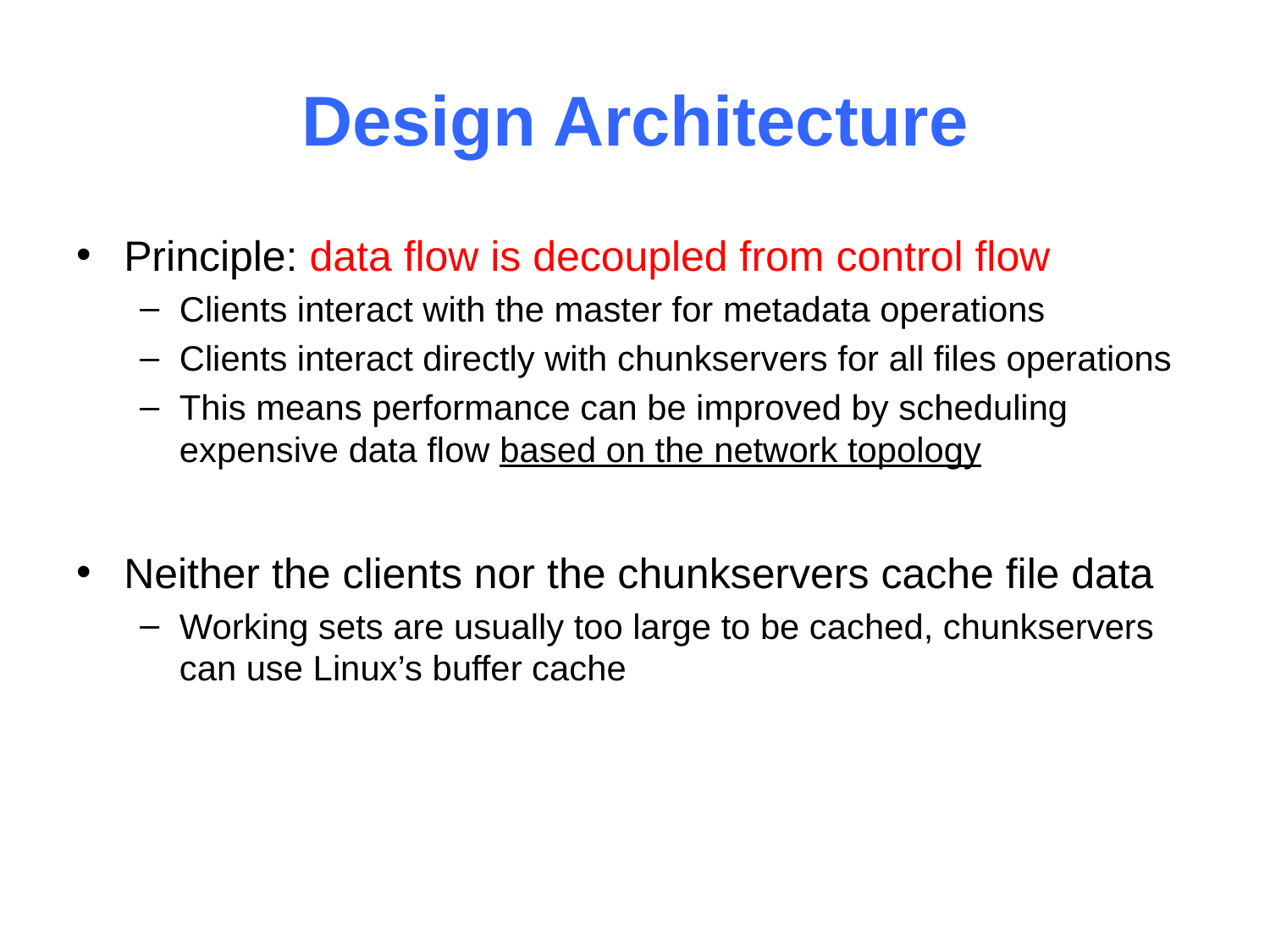

# Design Architecture
Principle: data flow is decoupled from control flow
Clients interact with the master for metadata operations
Clients interact directly with chunkservers for all files operations
This means performance can be improved by scheduling expensive data flow based on the network topology

Neither the clients nor the chunkservers cache file data
Working sets are usually too large to be cached, chunkservers can use Linux’s buffer cache